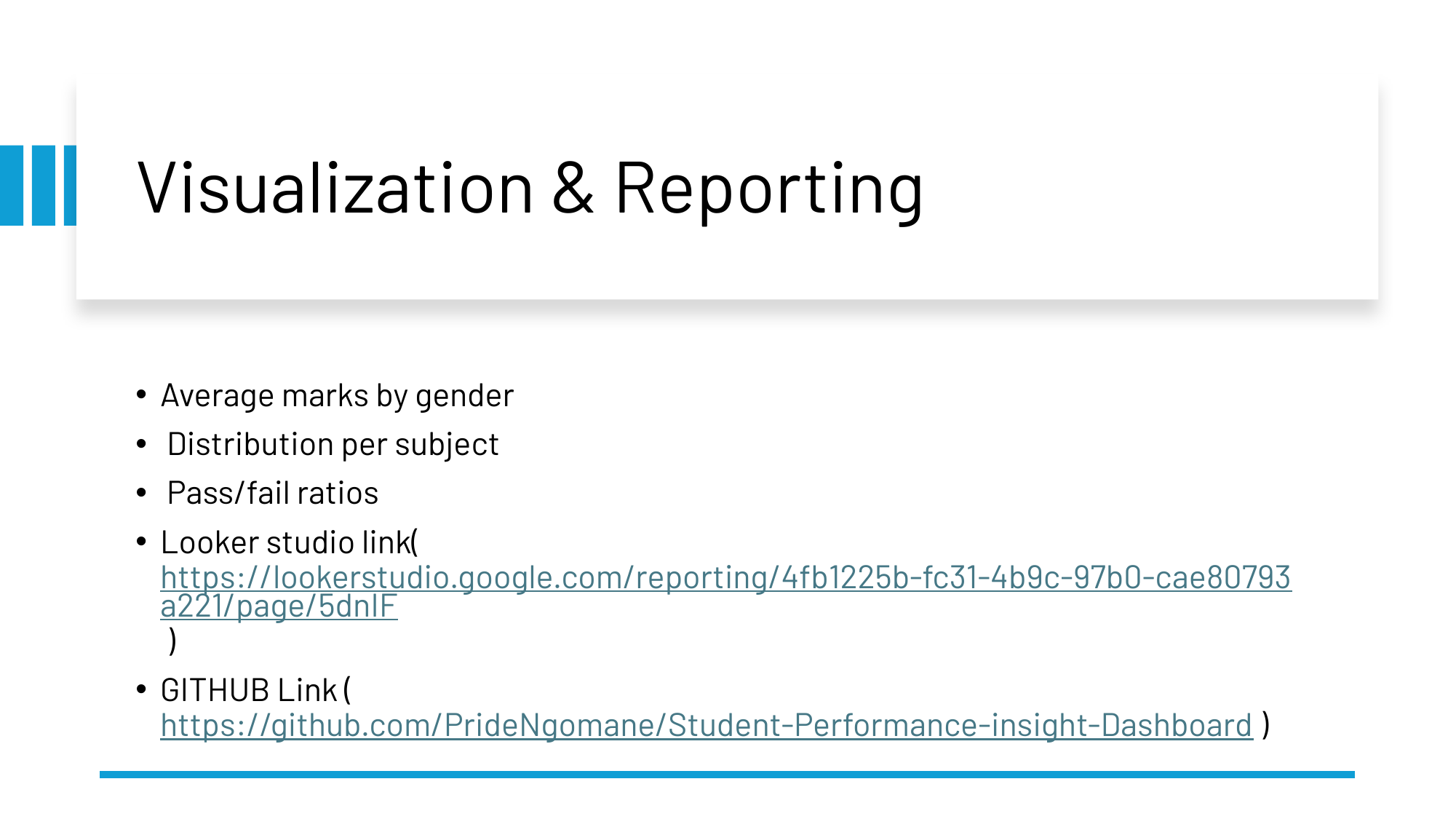

# Visualization & Reporting

Average marks by gender
 Distribution per subject
 Pass/fail ratios
Looker studio link( https://lookerstudio.google.com/reporting/4fb1225b-fc31-4b9c-97b0-cae80793a221/page/5dnIF )
GITHUB Link (https://github.com/PrideNgomane/Student-Performance-insight-Dashboard )